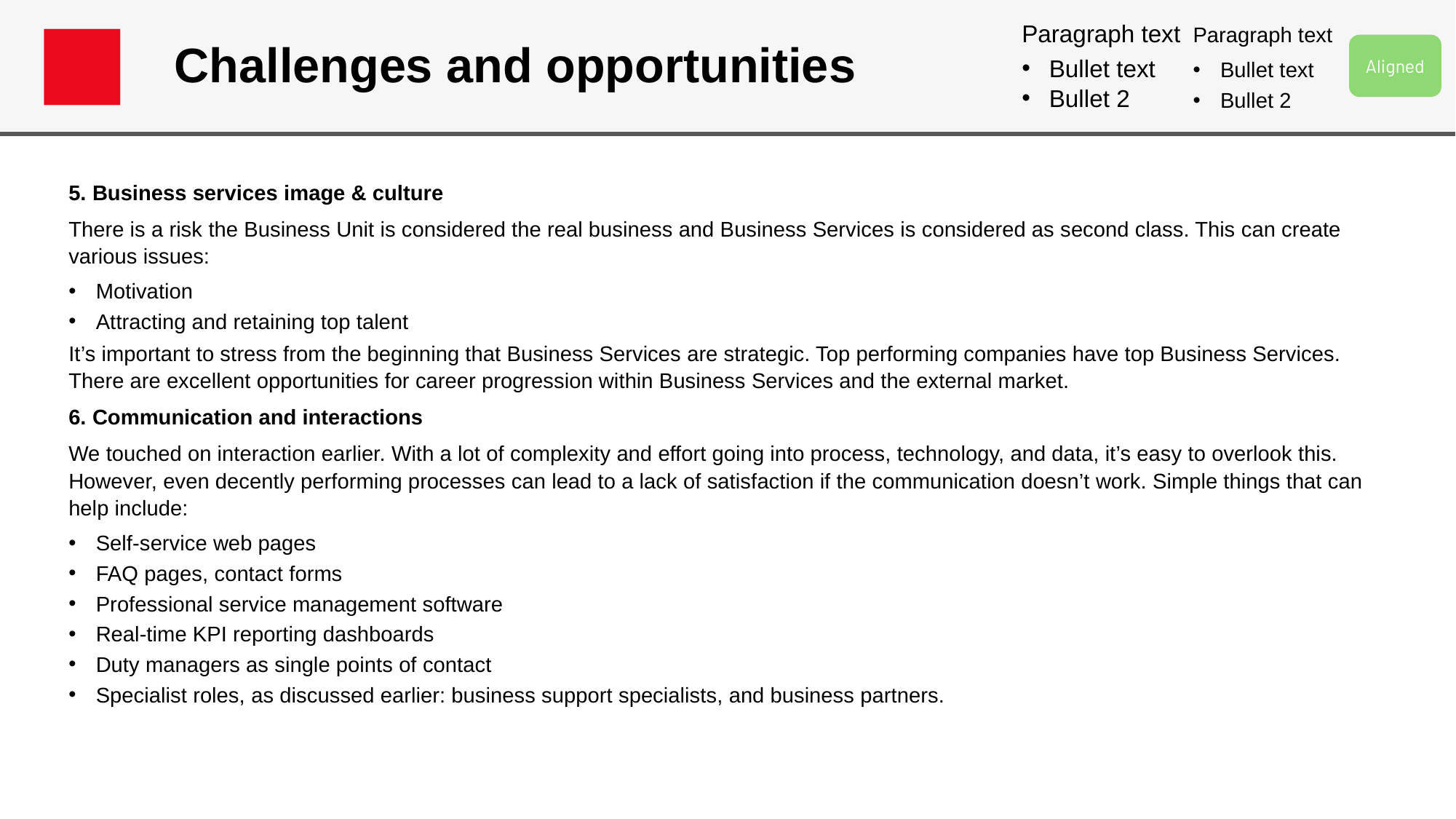

Paragraph text
Bullet text
Bullet 2
Paragraph text
Bullet text
Bullet 2
# Challenges and opportunities

Aligned
5. Business services image & culture
There is a risk the Business Unit is considered the real business and Business Services is considered as second class. This can create various issues:
Motivation
Attracting and retaining top talent
It’s important to stress from the beginning that Business Services are strategic. Top performing companies have top Business Services. There are excellent opportunities for career progression within Business Services and the external market.
6. Communication and interactions
We touched on interaction earlier. With a lot of complexity and effort going into process, technology, and data, it’s easy to overlook this. However, even decently performing processes can lead to a lack of satisfaction if the communication doesn’t work. Simple things that can help include:
Self-service web pages
FAQ pages, contact forms
Professional service management software
Real-time KPI reporting dashboards
Duty managers as single points of contact
Specialist roles, as discussed earlier: business support specialists, and business partners.